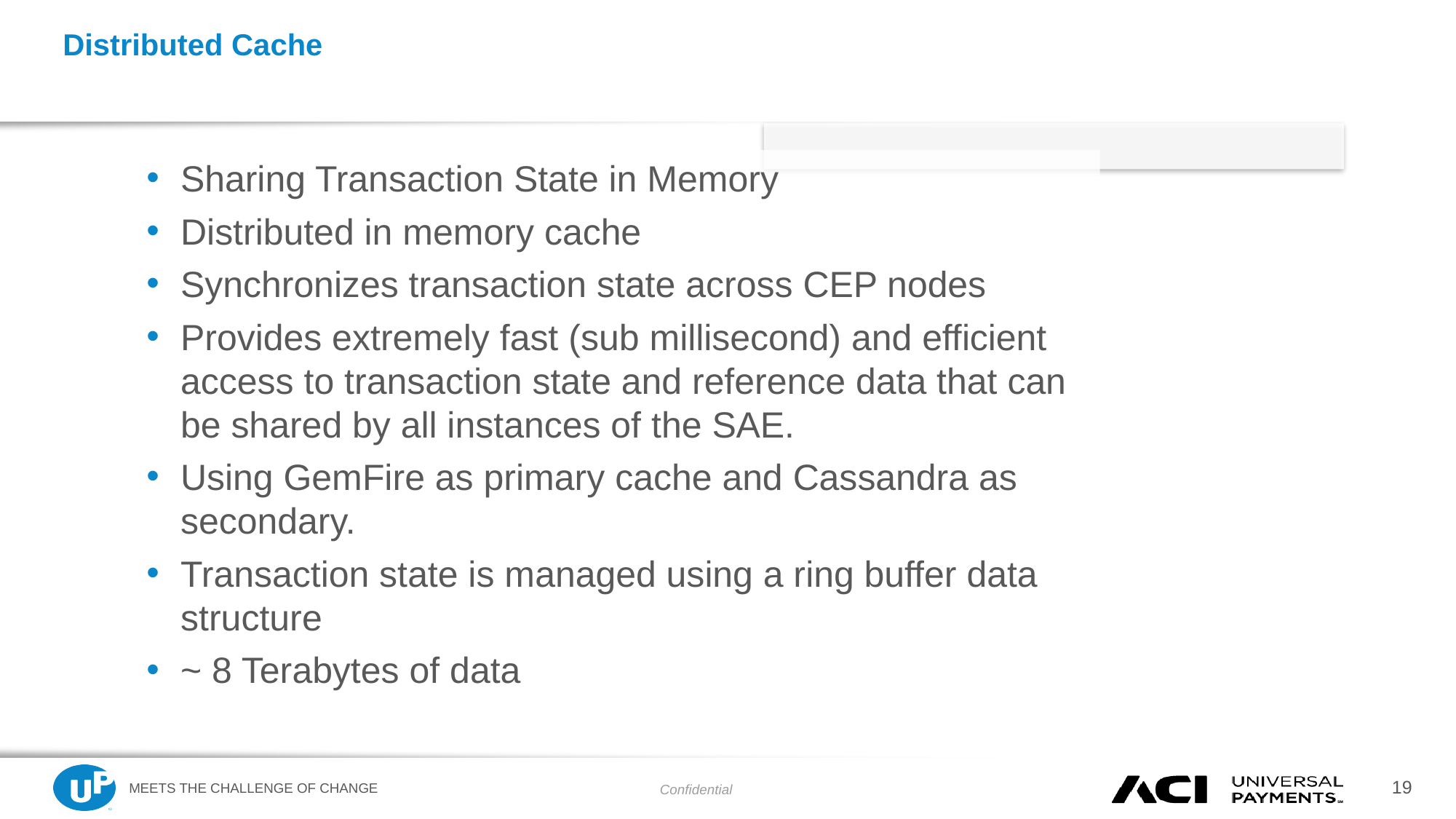

# Distributed Cache
Sharing Transaction State in Memory
Distributed in memory cache
Synchronizes transaction state across CEP nodes
Provides extremely fast (sub millisecond) and efficient access to transaction state and reference data that can be shared by all instances of the SAE.
Using GemFire as primary cache and Cassandra as secondary.
Transaction state is managed using a ring buffer data structure
~ 8 Terabytes of data